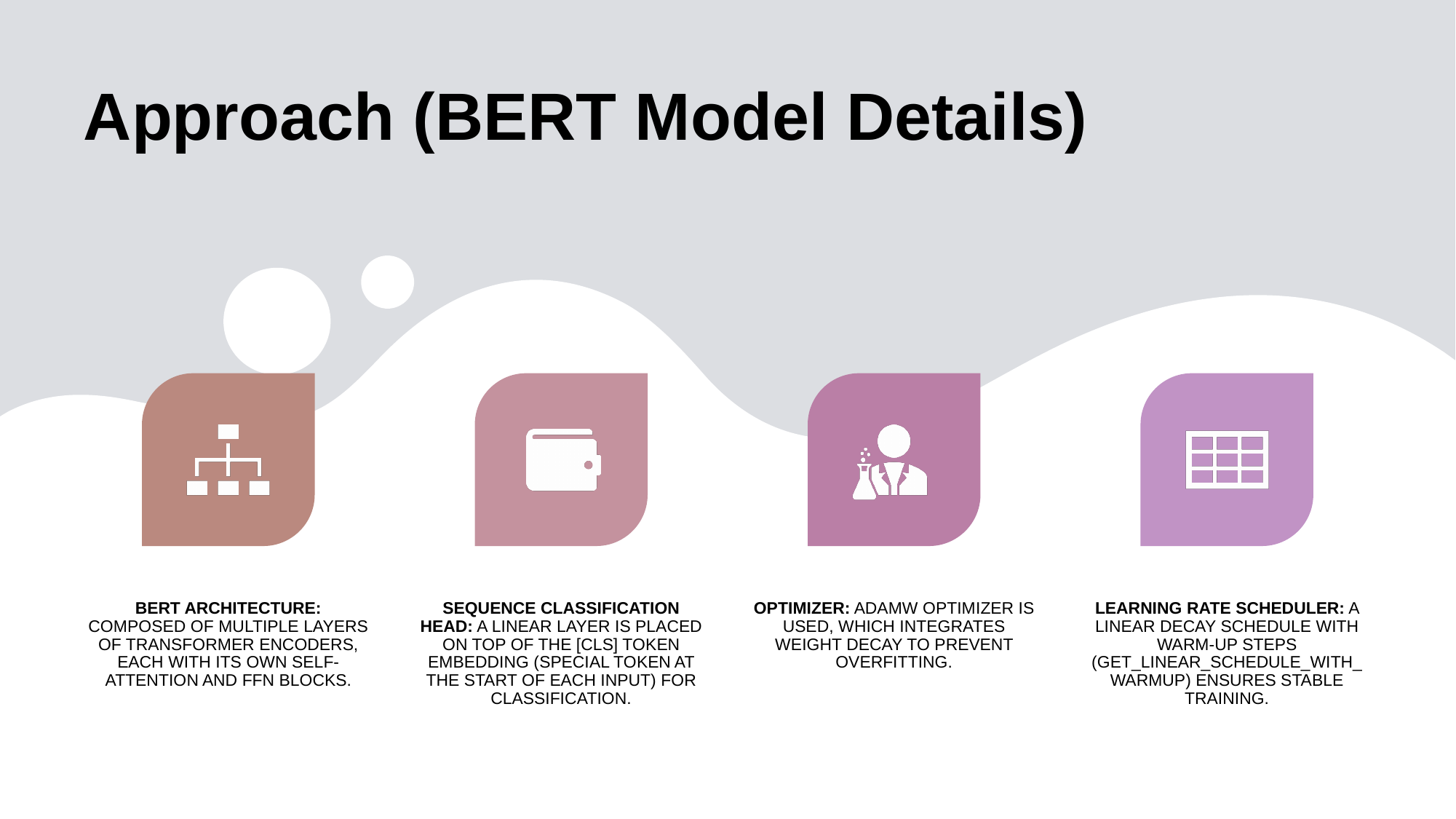

# Approach (BERT Model Details)

BERT Architecture: Composed of multiple layers of transformer encoders, each with its own self-attention and FFN blocks.
Sequence Classification Head: A linear layer is placed on top of the [CLS] token embedding (special token at the start of each input) for classification.
Optimizer: AdamW optimizer is used, which integrates weight decay to prevent overfitting.
Learning Rate Scheduler: A linear decay schedule with warm-up steps (get_linear_schedule_with_warmup) ensures stable training.